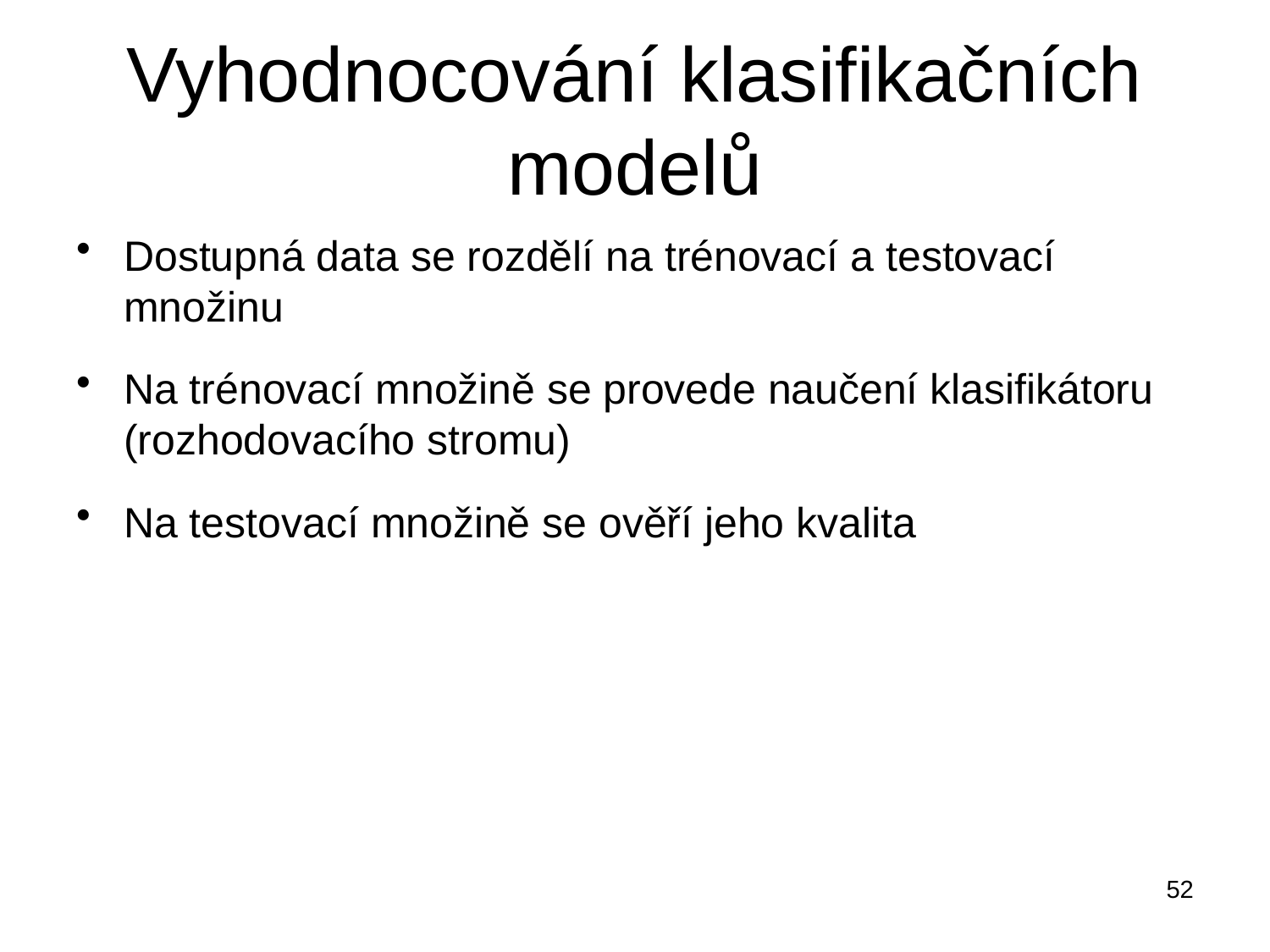

# Vyhodnocování klasifikačních modelů
Dostupná data se rozdělí na trénovací a testovací množinu
Na trénovací množině se provede naučení klasifikátoru (rozhodovacího stromu)
Na testovací množině se ověří jeho kvalita
52